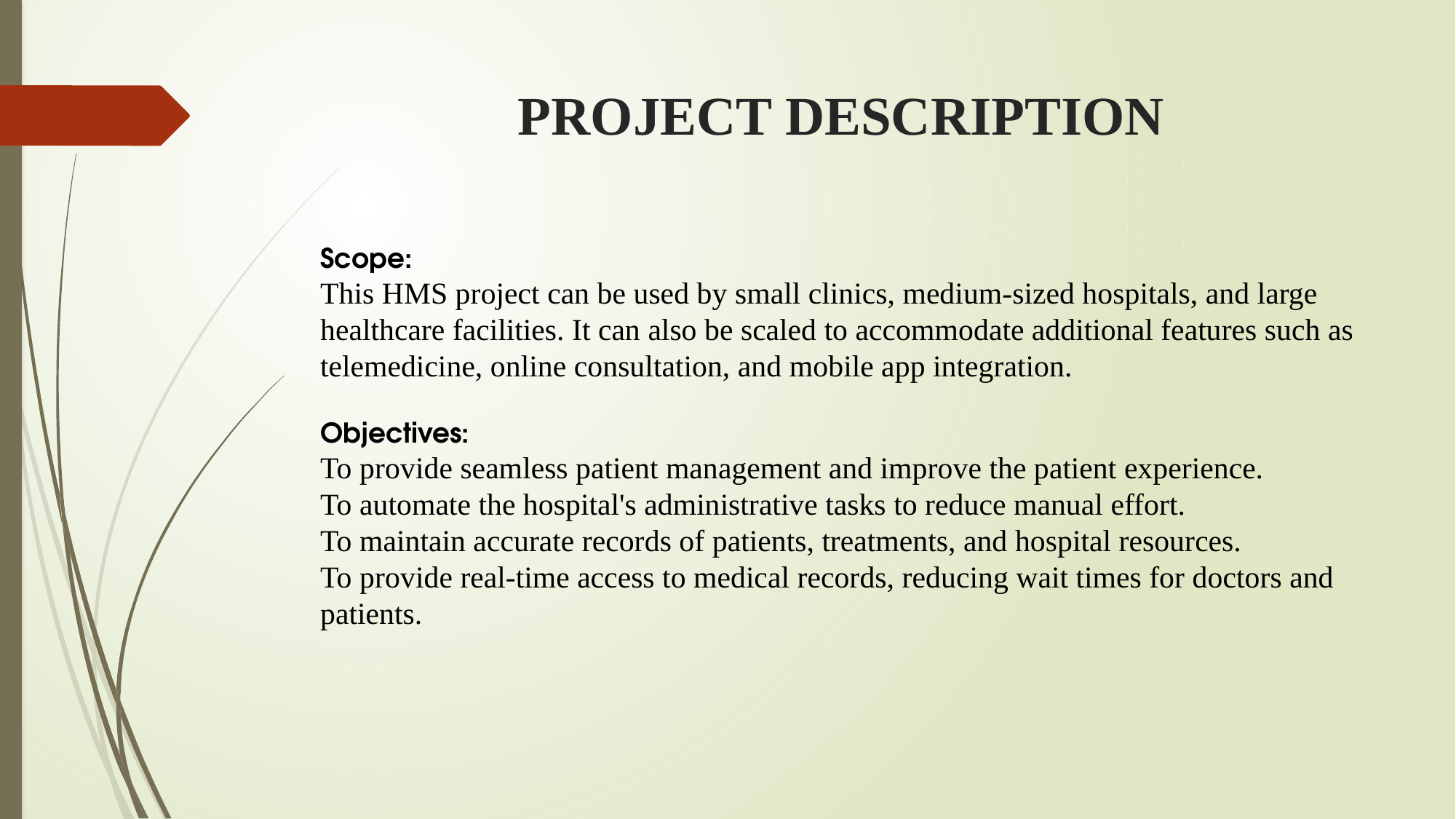

# PROJECT DESCRIPTION
Scope:
This HMS project can be used by small clinics, medium-sized hospitals, and large healthcare facilities. It can also be scaled to accommodate additional features such as telemedicine, online consultation, and mobile app integration.

Objectives:
To provide seamless patient management and improve the patient experience.
To automate the hospital's administrative tasks to reduce manual effort.
To maintain accurate records of patients, treatments, and hospital resources.
To provide real-time access to medical records, reducing wait times for doctors and patients.